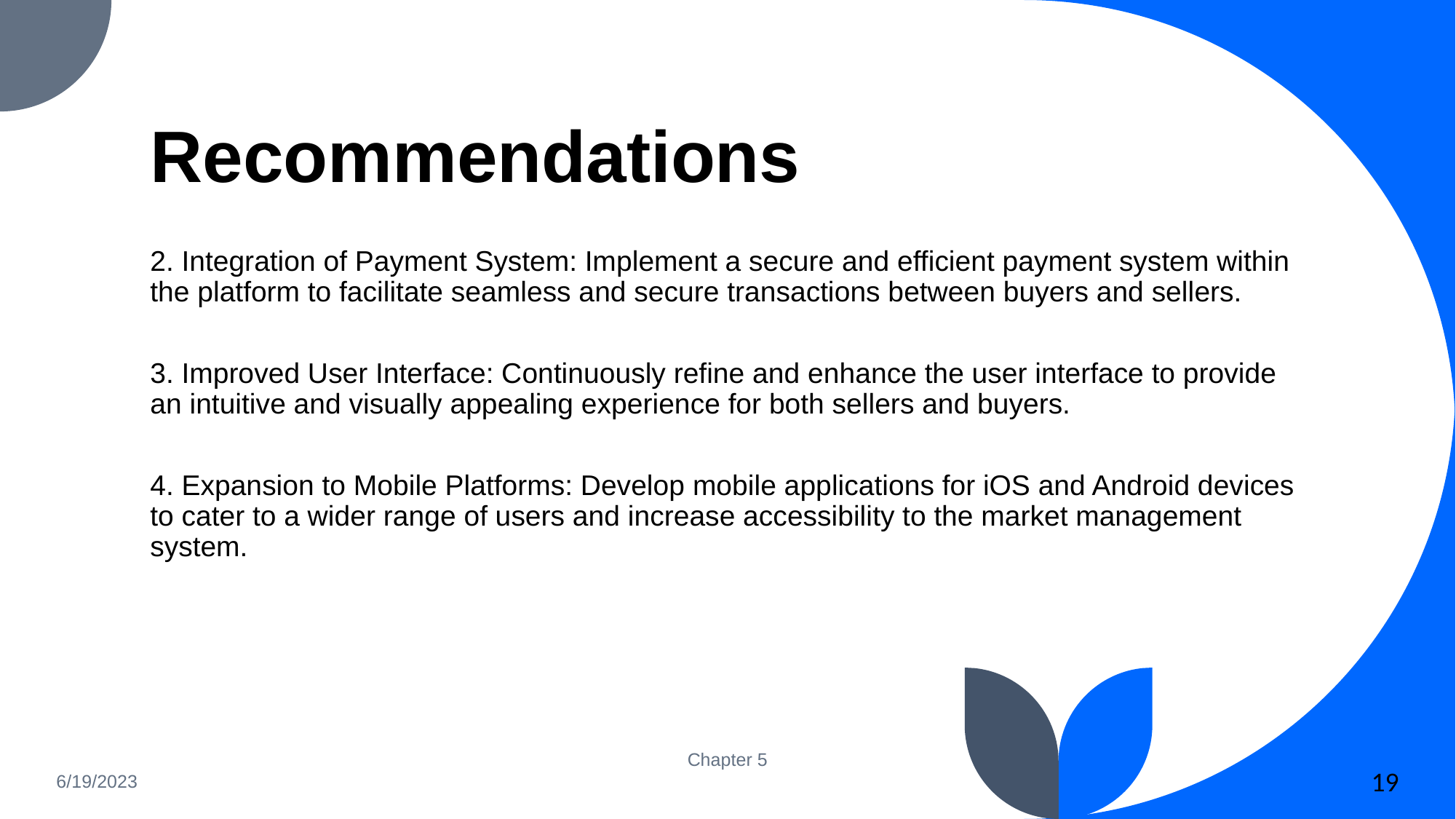

# Recommendations
2. Integration of Payment System: Implement a secure and efficient payment system within the platform to facilitate seamless and secure transactions between buyers and sellers.

3. Improved User Interface: Continuously refine and enhance the user interface to provide an intuitive and visually appealing experience for both sellers and buyers.

4. Expansion to Mobile Platforms: Develop mobile applications for iOS and Android devices to cater to a wider range of users and increase accessibility to the market management system.

6/19/2023
Chapter 5

19